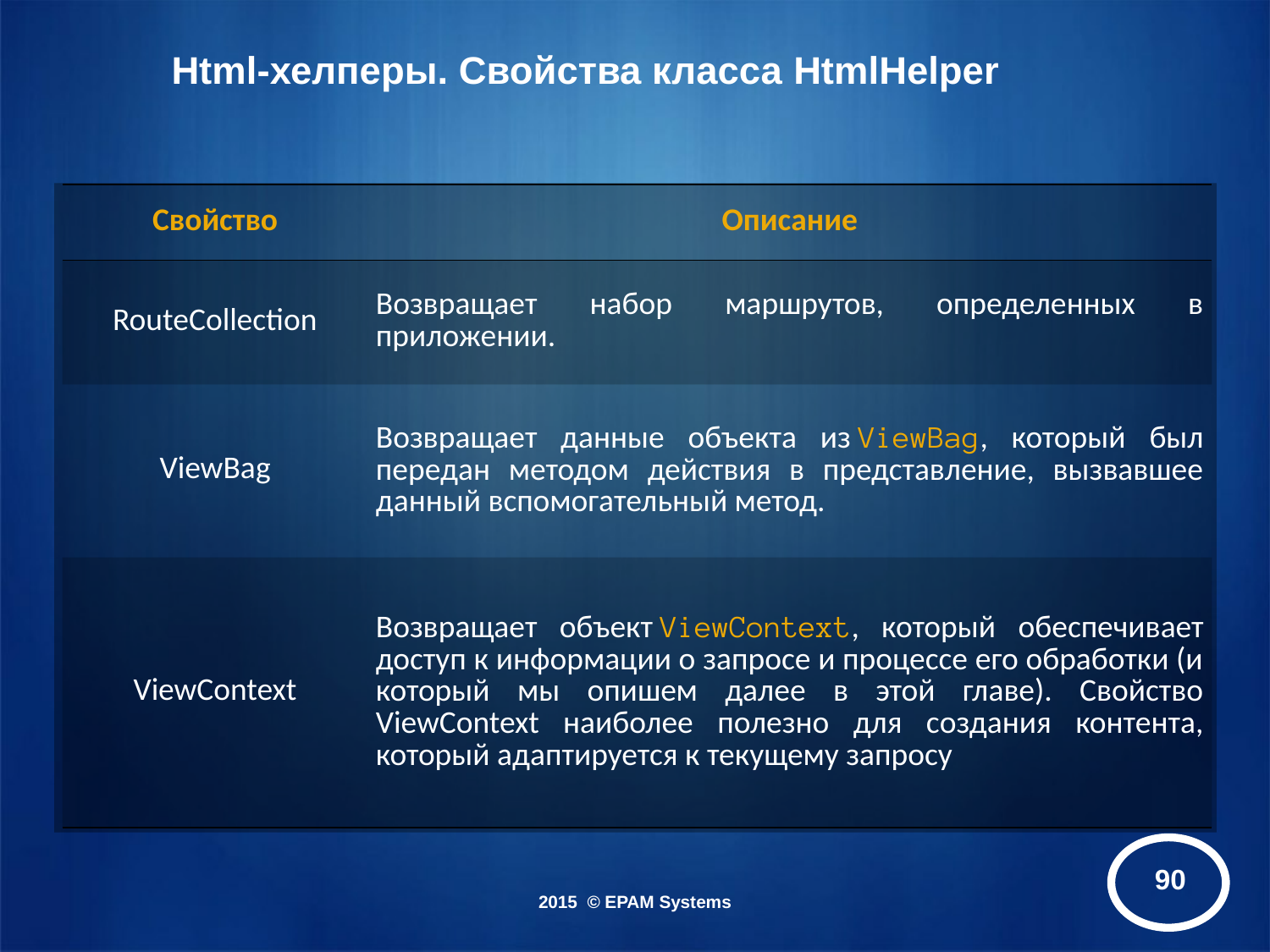

# Html-хелперы. Свойства класса HtmlHelper
| Свойство | Описание |
| --- | --- |
| RouteCollection | Возвращает набор маршрутов, определенных в приложении. |
| ViewBag | Возвращает данные объекта из ViewBag, который был передан методом действия в представление, вызвавшее данный вспомогательный метод. |
| ViewContext | Возвращает объект ViewContext, который обеспечивает доступ к информации о запросе и процессе его обработки (и который мы опишем далее в этой главе). Свойство ViewContext наиболее полезно для создания контента, который адаптируется к текущему запросу |
2015  © EPAM Systems